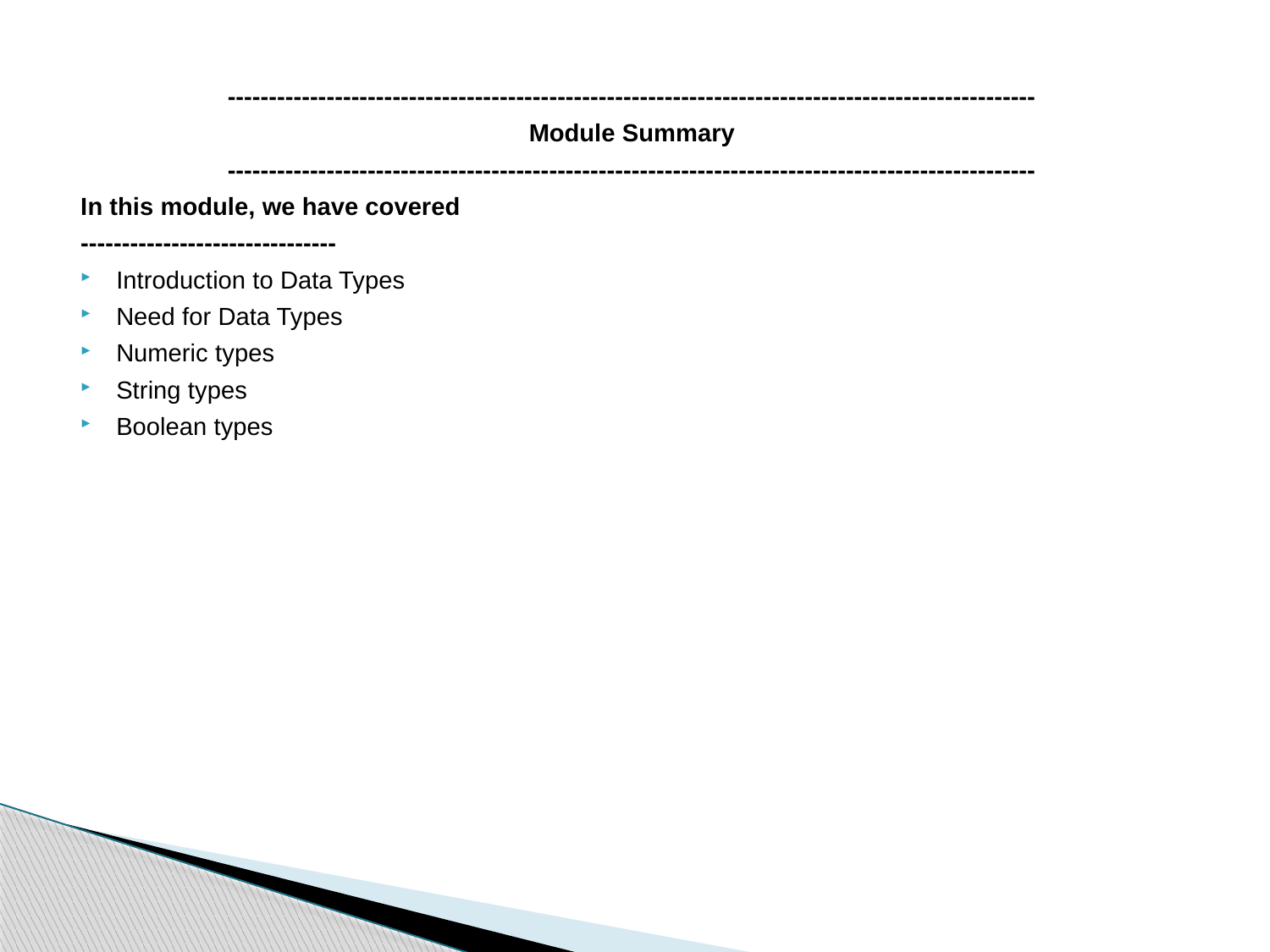

--------------------------------------------------------------------------------------------------
Module Summary
--------------------------------------------------------------------------------------------------
In this module, we have covered
-------------------------------
Introduction to Data Types
Need for Data Types
Numeric types
String types
Boolean types